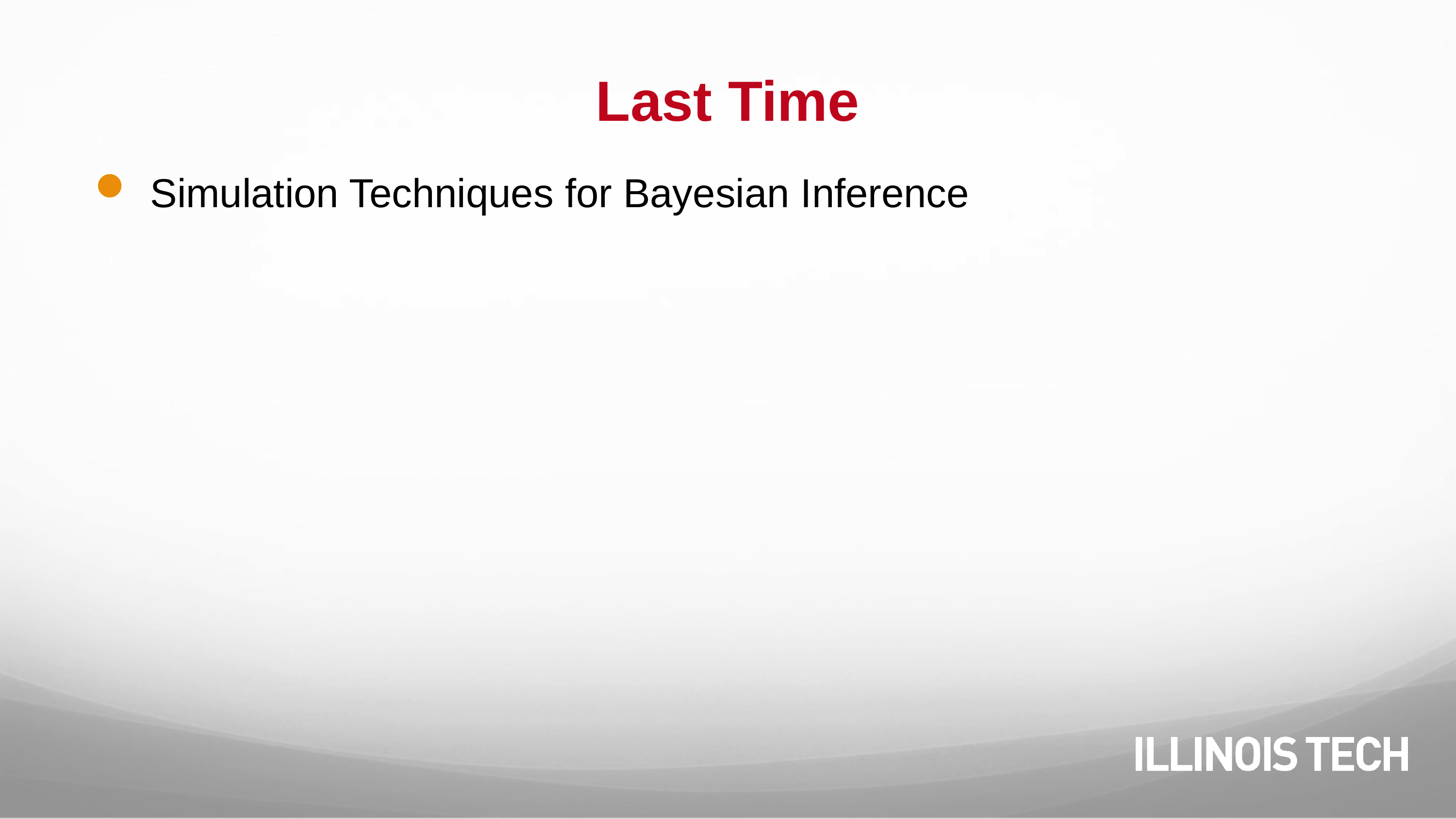

# Last Time
Simulation Techniques for Bayesian Inference